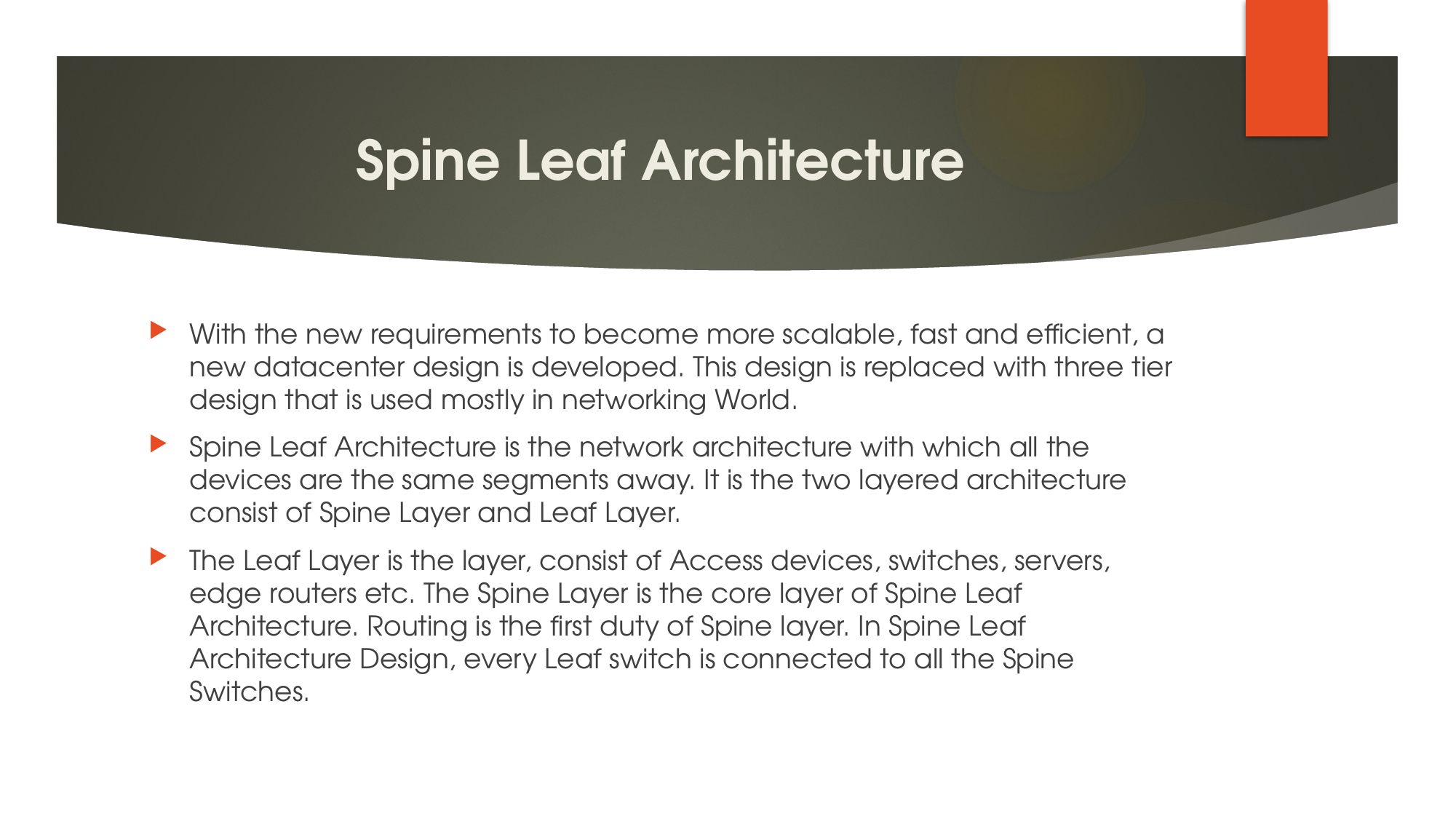

# Spine Leaf Architecture
With the new requirements to become more scalable, fast and efficient, a new datacenter design is developed. This design is replaced with three tier design that is used mostly in networking World.
Spine Leaf Architecture is the network architecture with which all the devices are the same segments away. It is the two layered architecture consist of Spine Layer and Leaf Layer.
The Leaf Layer is the layer, consist of Access devices, switches, servers, edge routers etc. The Spine Layer is the core layer of Spine Leaf Architecture. Routing is the first duty of Spine layer. In Spine Leaf Architecture Design, every Leaf switch is connected to all the Spine Switches.